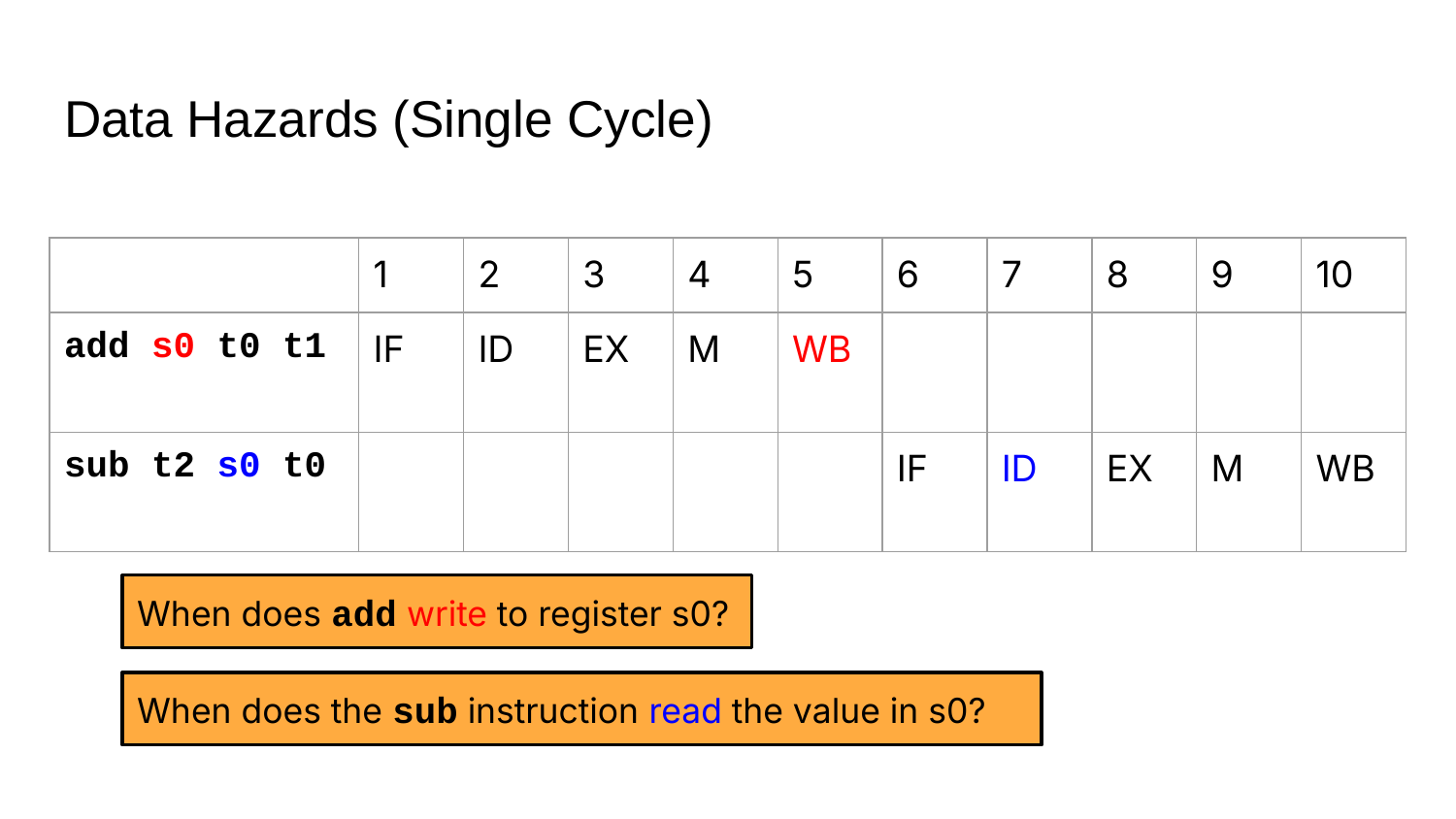

# Data Hazards (Single Cycle)
|  | 1 | 2 | 3 | 4 | 5 | 6 | 7 | 8 | 9 | 10 |
| --- | --- | --- | --- | --- | --- | --- | --- | --- | --- | --- |
| add s0 t0 t1 | IF | ID | EX | M | WB |  |  |  |  |  |
| sub t2 s0 t0 |  |  |  |  |  | IF | ID | EX | M | WB |
When does add write to register s0?
When does the sub instruction read the value in s0?